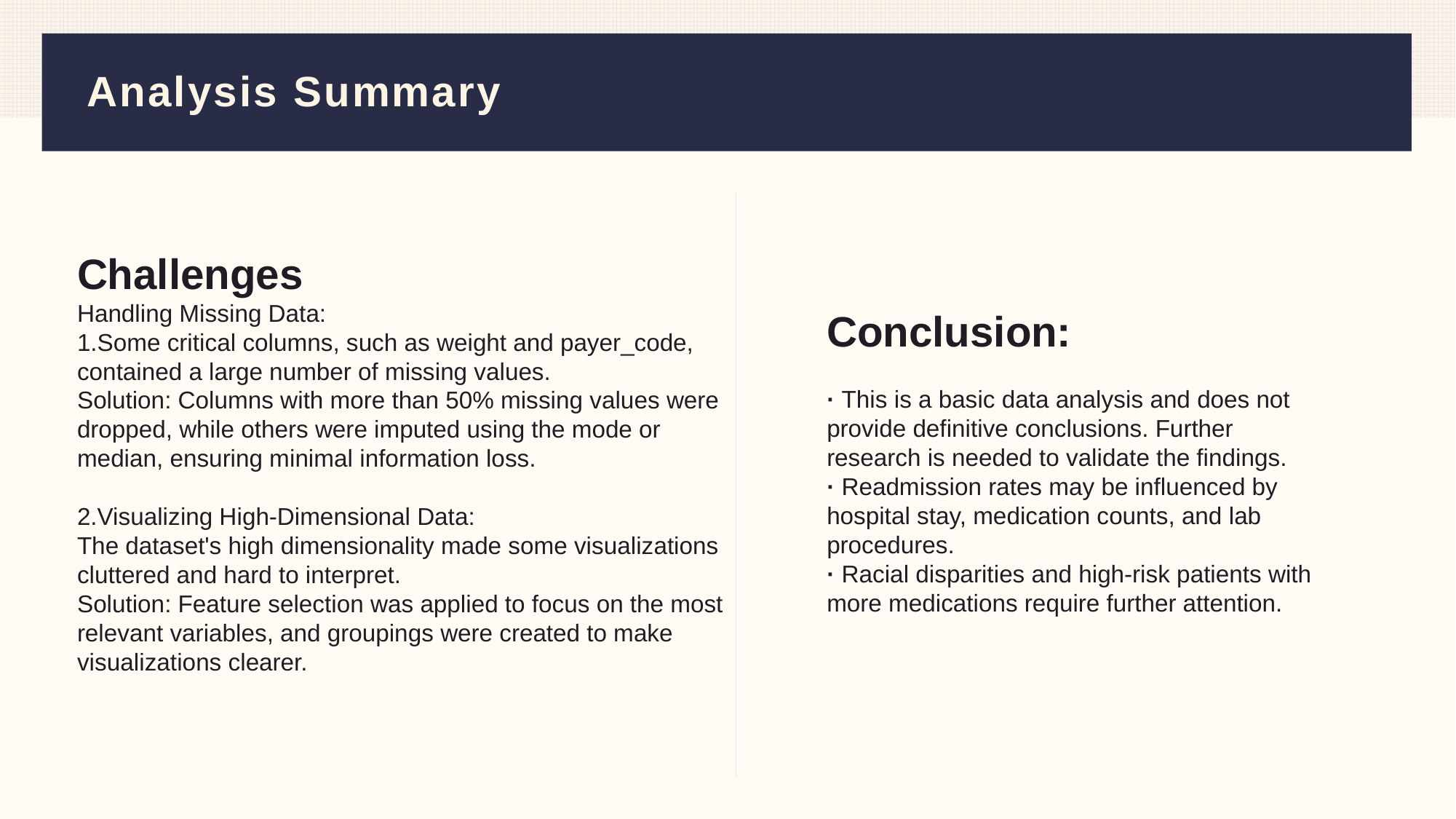

# Analysis Summary
Challenges
Handling Missing Data:
1.Some critical columns, such as weight and payer_code, contained a large number of missing values.
Solution: Columns with more than 50% missing values were dropped, while others were imputed using the mode or median, ensuring minimal information loss.

2.Visualizing High-Dimensional Data:
The dataset's high dimensionality made some visualizations cluttered and hard to interpret.
Solution: Feature selection was applied to focus on the most relevant variables, and groupings were created to make visualizations clearer.
Conclusion:

· This is a basic data analysis and does not provide definitive conclusions. Further research is needed to validate the findings.
· Readmission rates may be influenced by hospital stay, medication counts, and lab procedures.
· Racial disparities and high-risk patients with more medications require further attention.